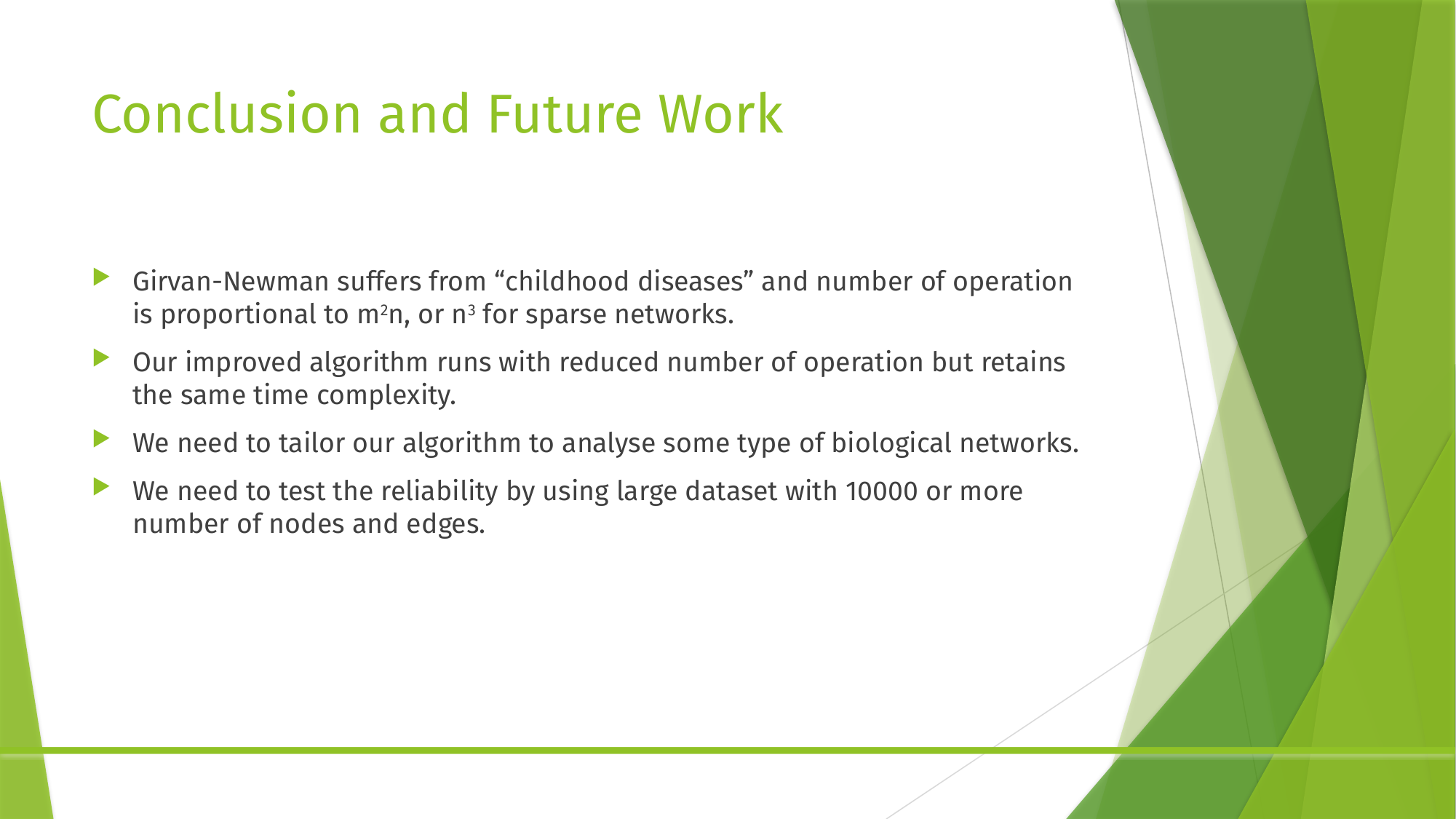

# Conclusion and Future Work
Girvan-Newman suffers from “childhood diseases” and number of operation is proportional to m2n, or n3 for sparse networks.
Our improved algorithm runs with reduced number of operation but retains the same time complexity.
We need to tailor our algorithm to analyse some type of biological networks.
We need to test the reliability by using large dataset with 10000 or more number of nodes and edges.